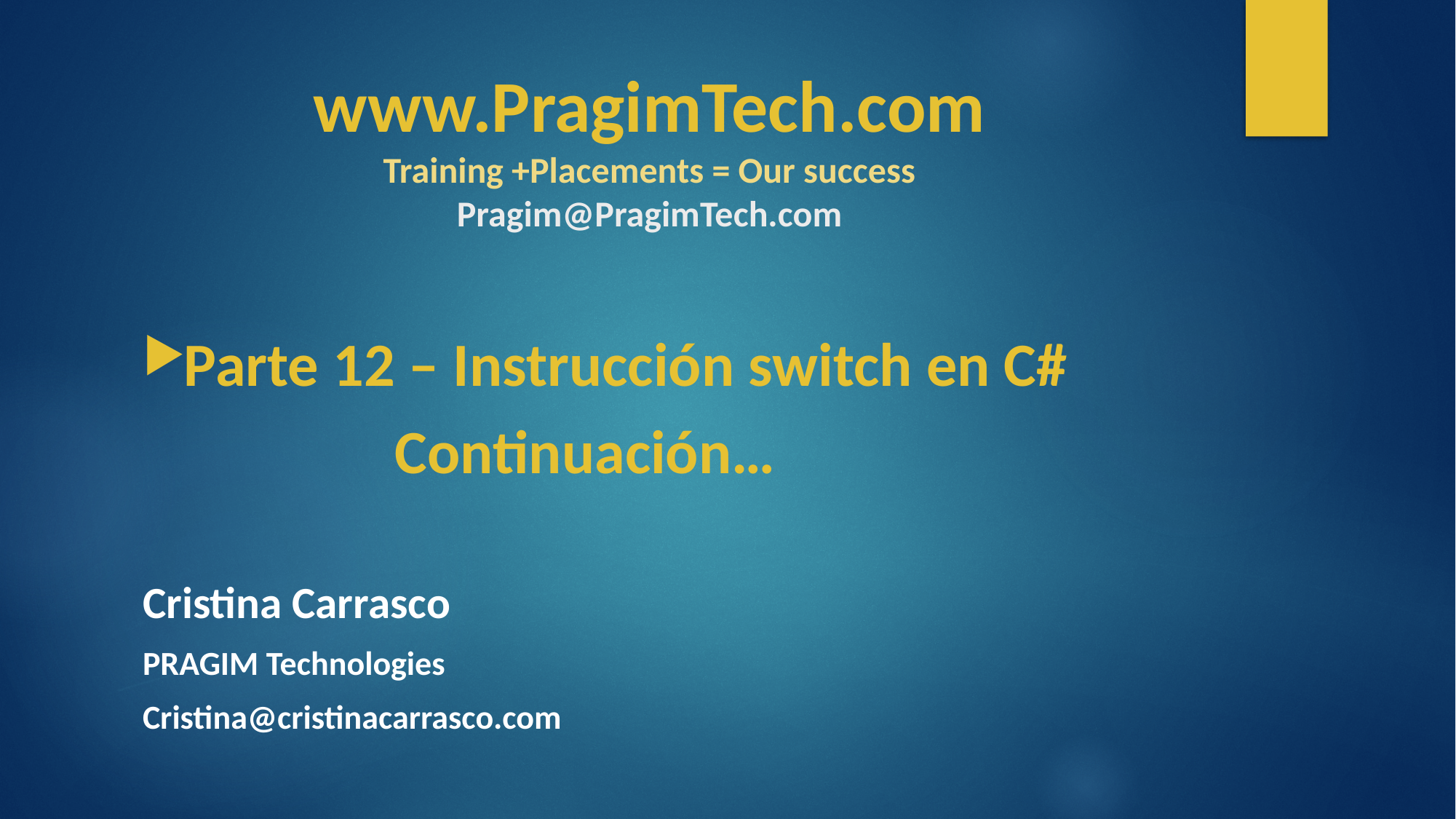

# www.PragimTech.com Training +Placements = Our success Pragim@PragimTech.com

Parte 12 – Instrucción switch en C#
			           Continuación…

Cristina Carrasco
PRAGIM Technologies
Cristina@cristinacarrasco.com